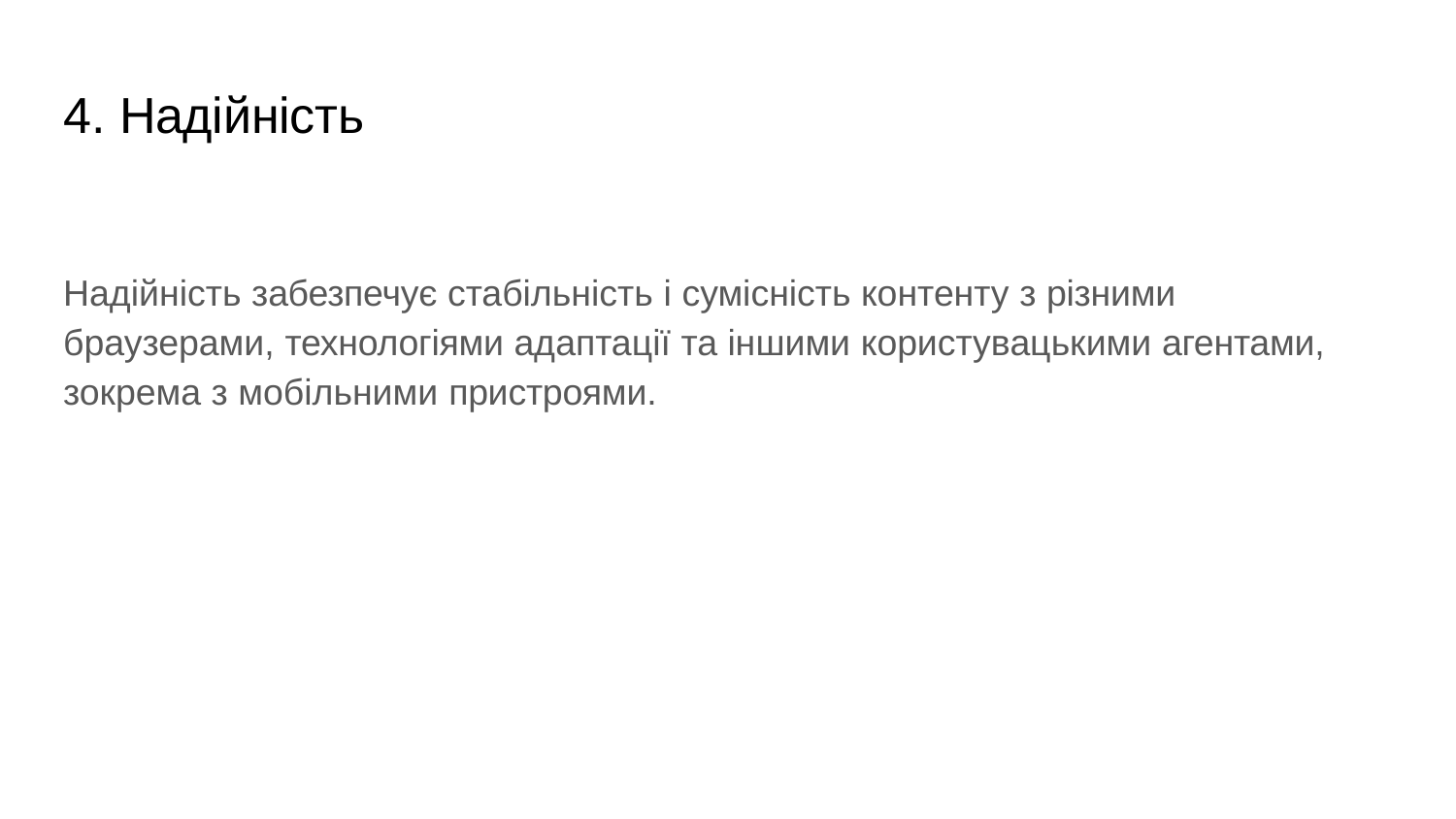

# 4. Надійність
Надійність забезпечує стабільність і сумісність контенту з різними браузерами, технологіями адаптації та іншими користувацькими агентами, зокрема з мобільними пристроями.